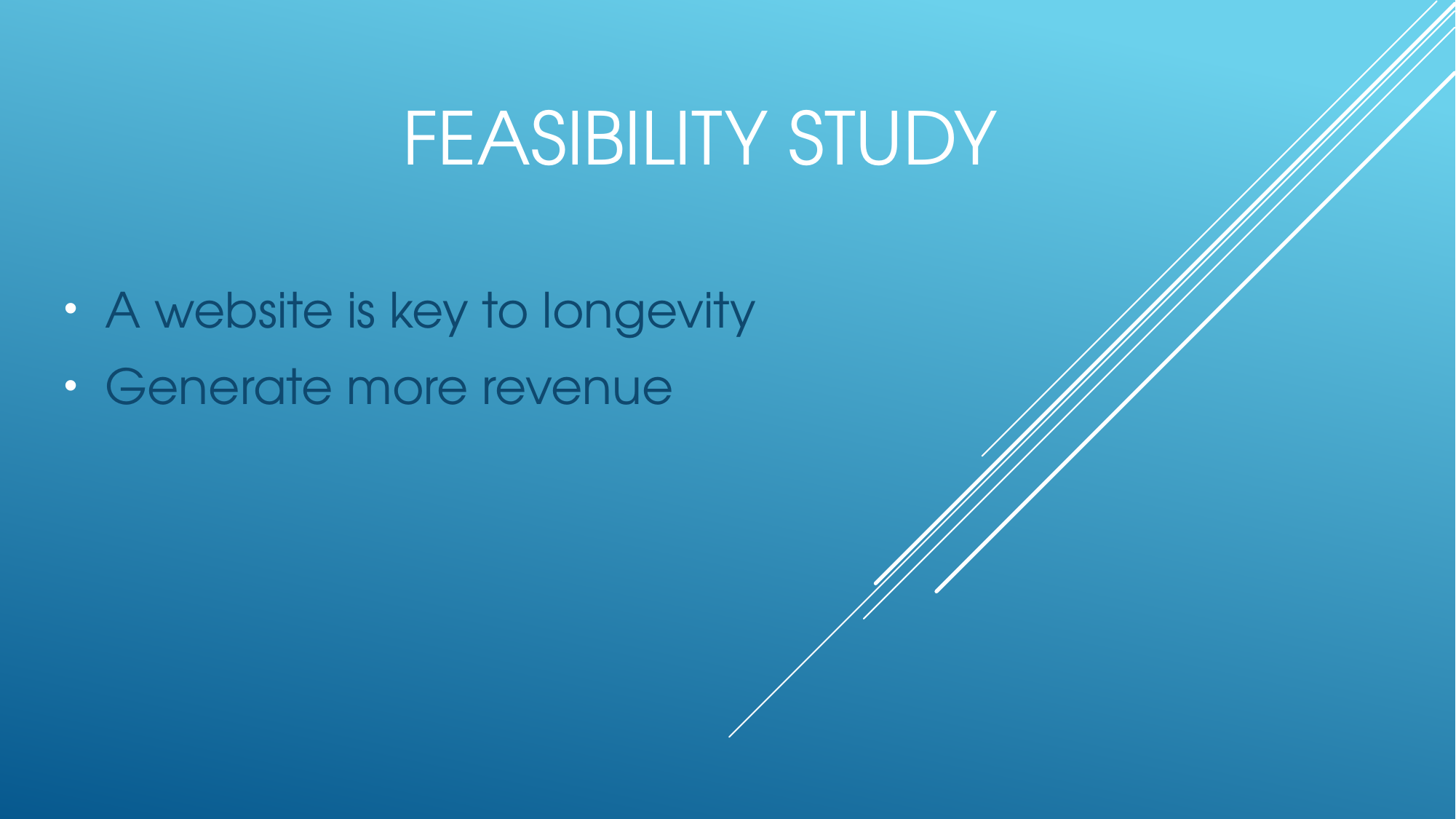

# Feasibility study

A website is key to longevity
Generate more revenue